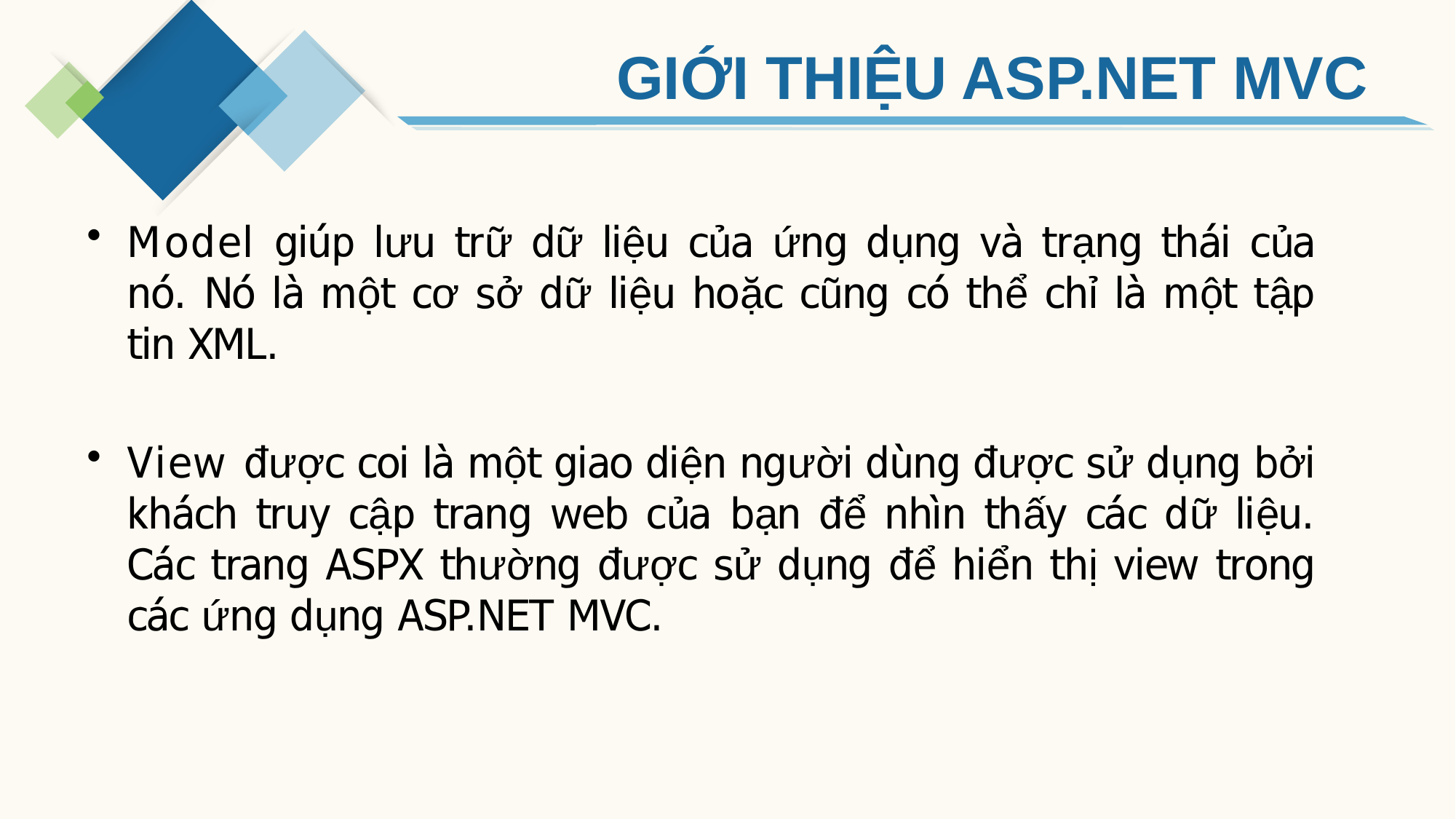

GIỚI THIỆU ASP.NET MVC
Model giúp lưu trữ dữ liệu của ứng dụng và trạng thái của nó. Nó là một cơ sở dữ liệu hoặc cũng có thể chỉ là một tập tin XML.

View được coi là một giao diện người dùng được sử dụng bởi khách truy cập trang web của bạn để nhìn thấy các dữ liệu. Các trang ASPX thường được sử dụng để hiển thị view trong các ứng dụng ASP.NET MVC.